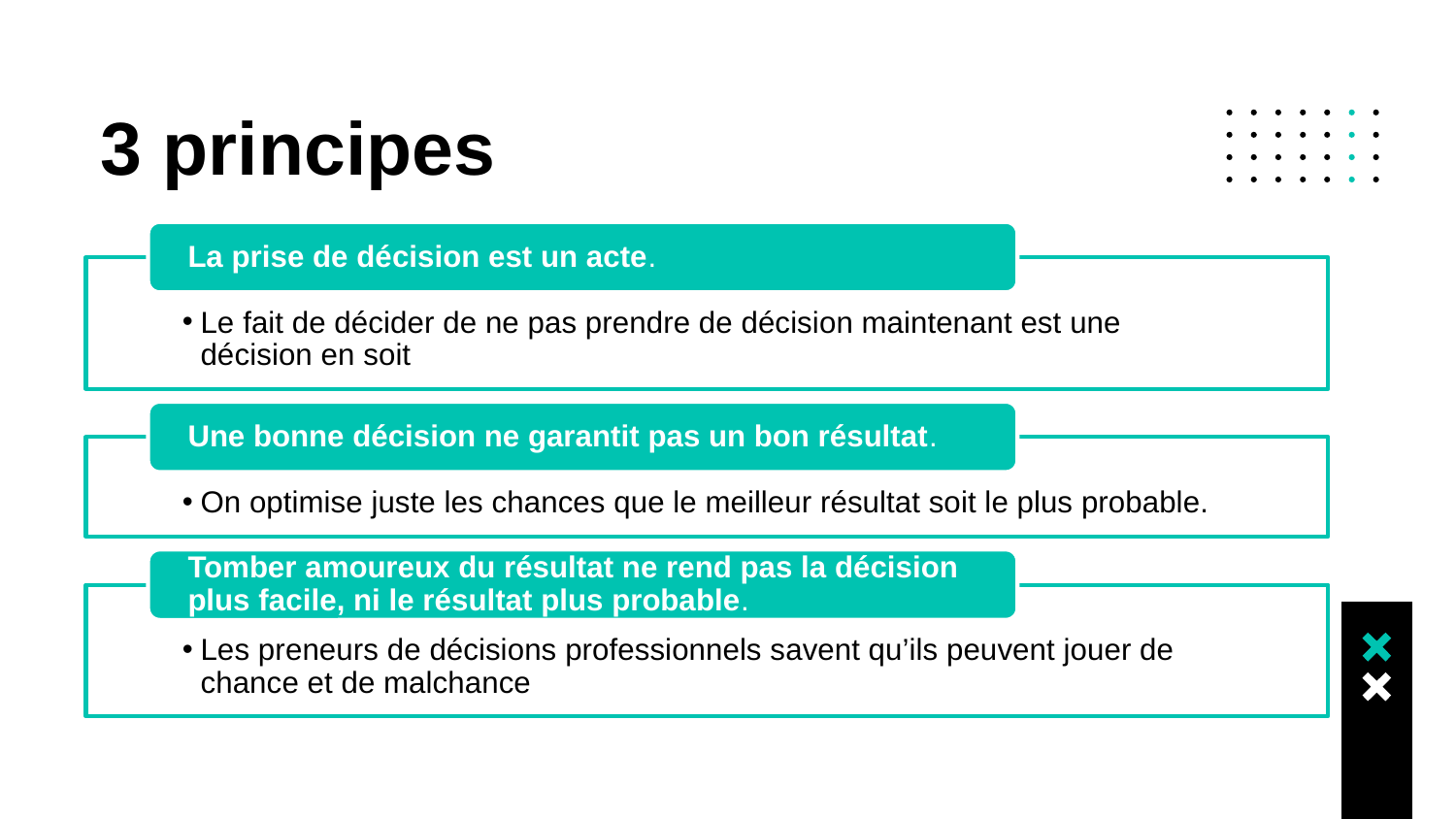

# 3 principes
Le fait de décider de ne pas prendre de décision maintenant est une décision en soit
La prise de décision est un acte.
On optimise juste les chances que le meilleur résultat soit le plus probable.
Une bonne décision ne garantit pas un bon résultat.
Les preneurs de décisions professionnels savent qu’ils peuvent jouer de chance et de malchance
Tomber amoureux du résultat ne rend pas la décision plus facile, ni le résultat plus probable.